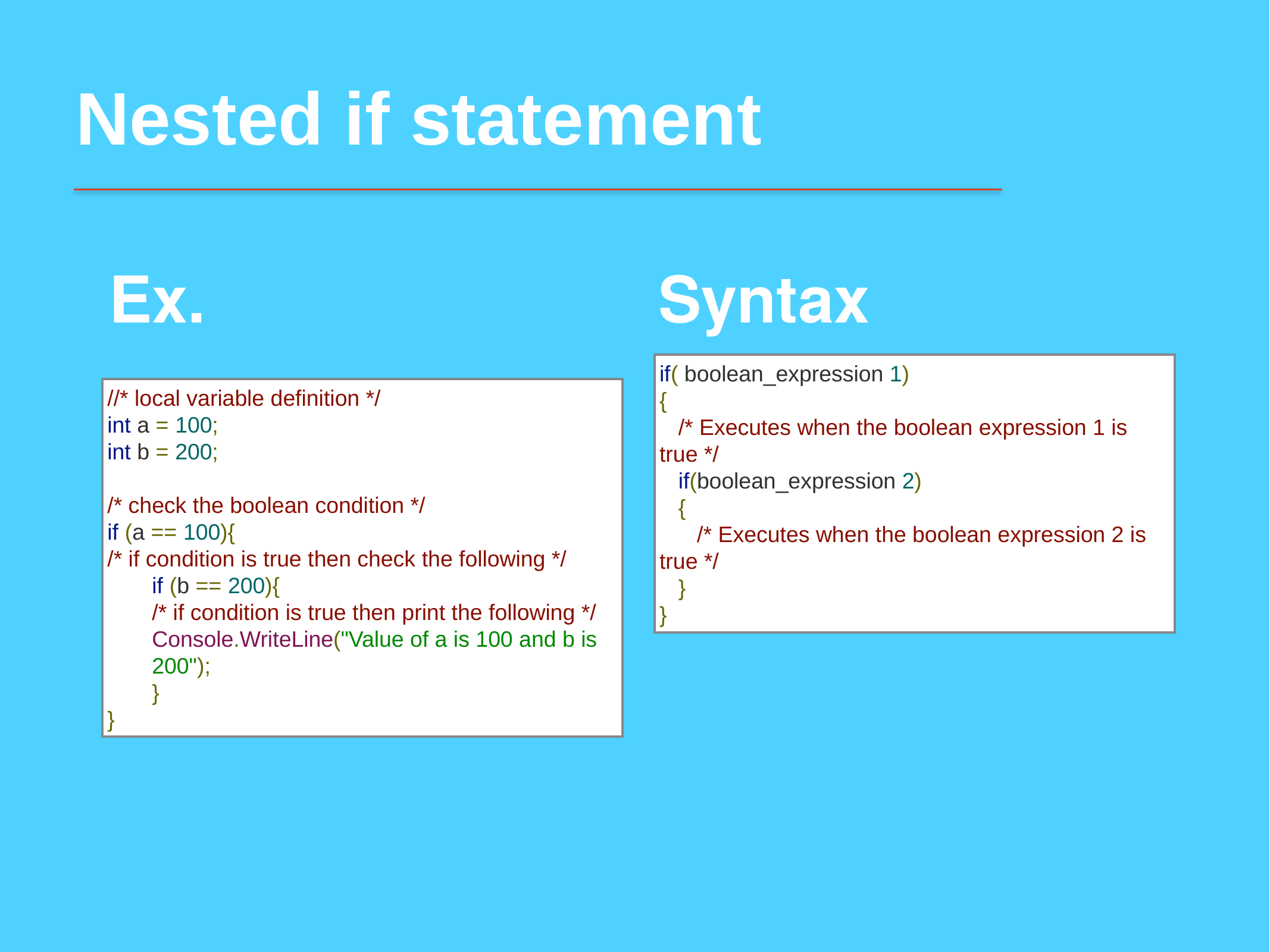

# Nested if statement
Ex.
Syntax
//* local variable definition */
int a = 100;
int b = 200;

/* check the boolean condition */
if (a == 100){
/* if condition is true then check the following */
if (b == 200){
/* if condition is true then print the following */
Console.WriteLine("Value of a is 100 and b is 200");
}
}
if( boolean_expression 1)
{
   /* Executes when the boolean expression 1 is true */
   if(boolean_expression 2)
   {
      /* Executes when the boolean expression 2 is true */
   }
}